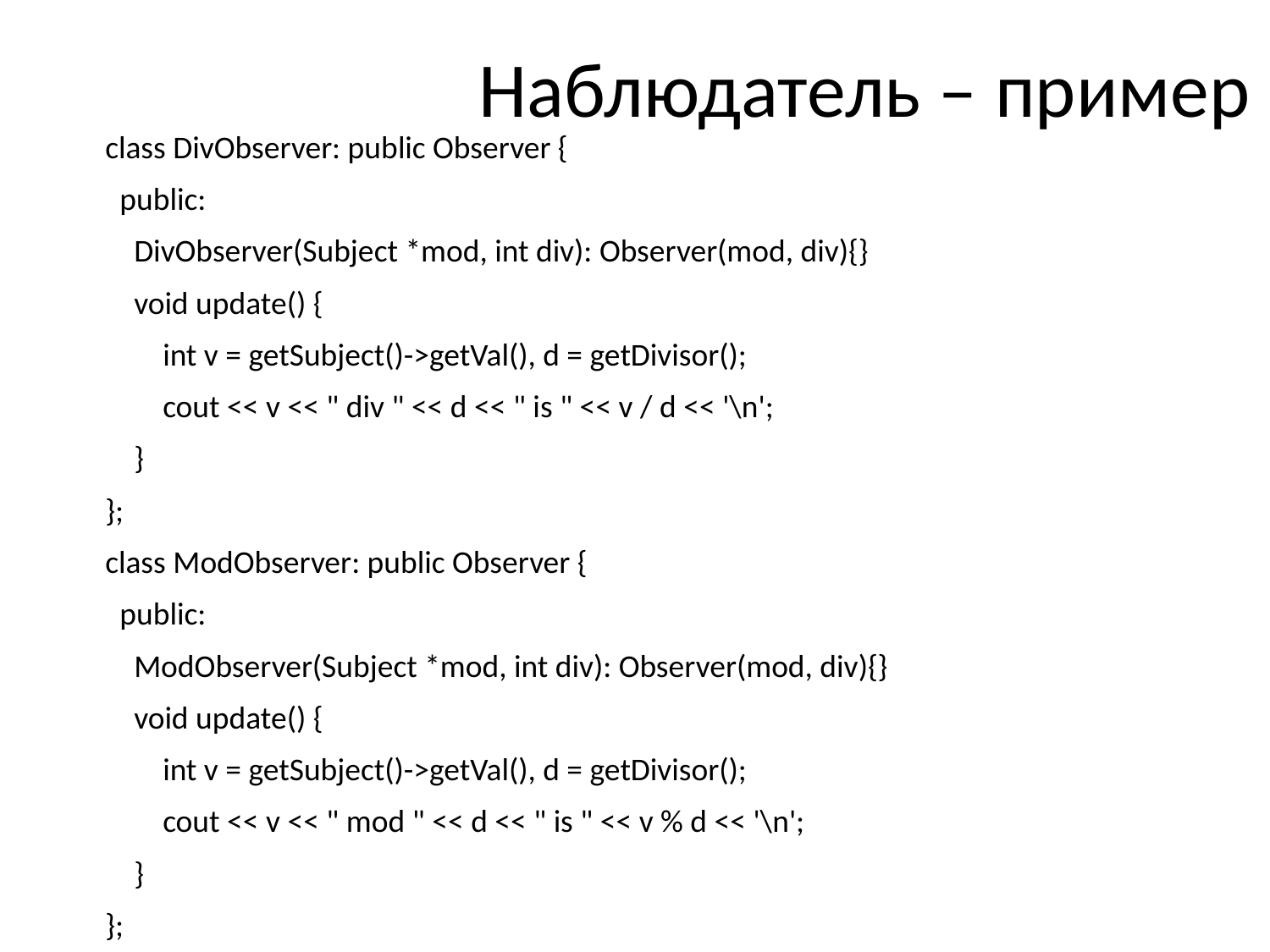

# Наблюдатель – пример
class DivObserver: public Observer {
  public:
    DivObserver(Subject *mod, int div): Observer(mod, div){}
    void update() {
        int v = getSubject()->getVal(), d = getDivisor();
        cout << v << " div " << d << " is " << v / d << '\n';
    }
};
class ModObserver: public Observer {
  public:
    ModObserver(Subject *mod, int div): Observer(mod, div){}
    void update() {
        int v = getSubject()->getVal(), d = getDivisor();
        cout << v << " mod " << d << " is " << v % d << '\n';
    }
};